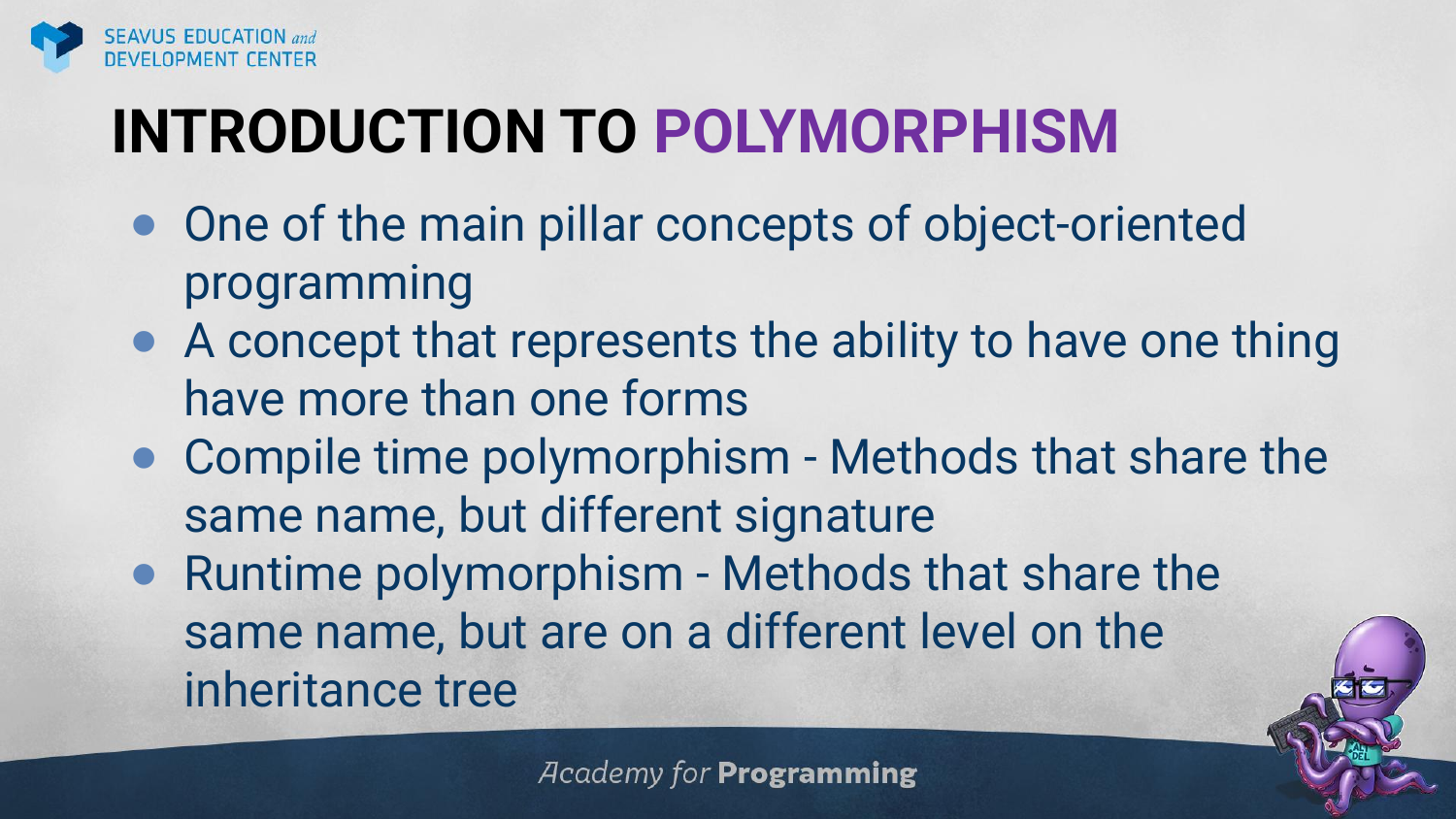

# INTRODUCTION TO POLYMORPHISM
One of the main pillar concepts of object-oriented programming
A concept that represents the ability to have one thing have more than one forms
Compile time polymorphism - Methods that share the same name, but different signature
Runtime polymorphism - Methods that share the same name, but are on a different level on the inheritance tree